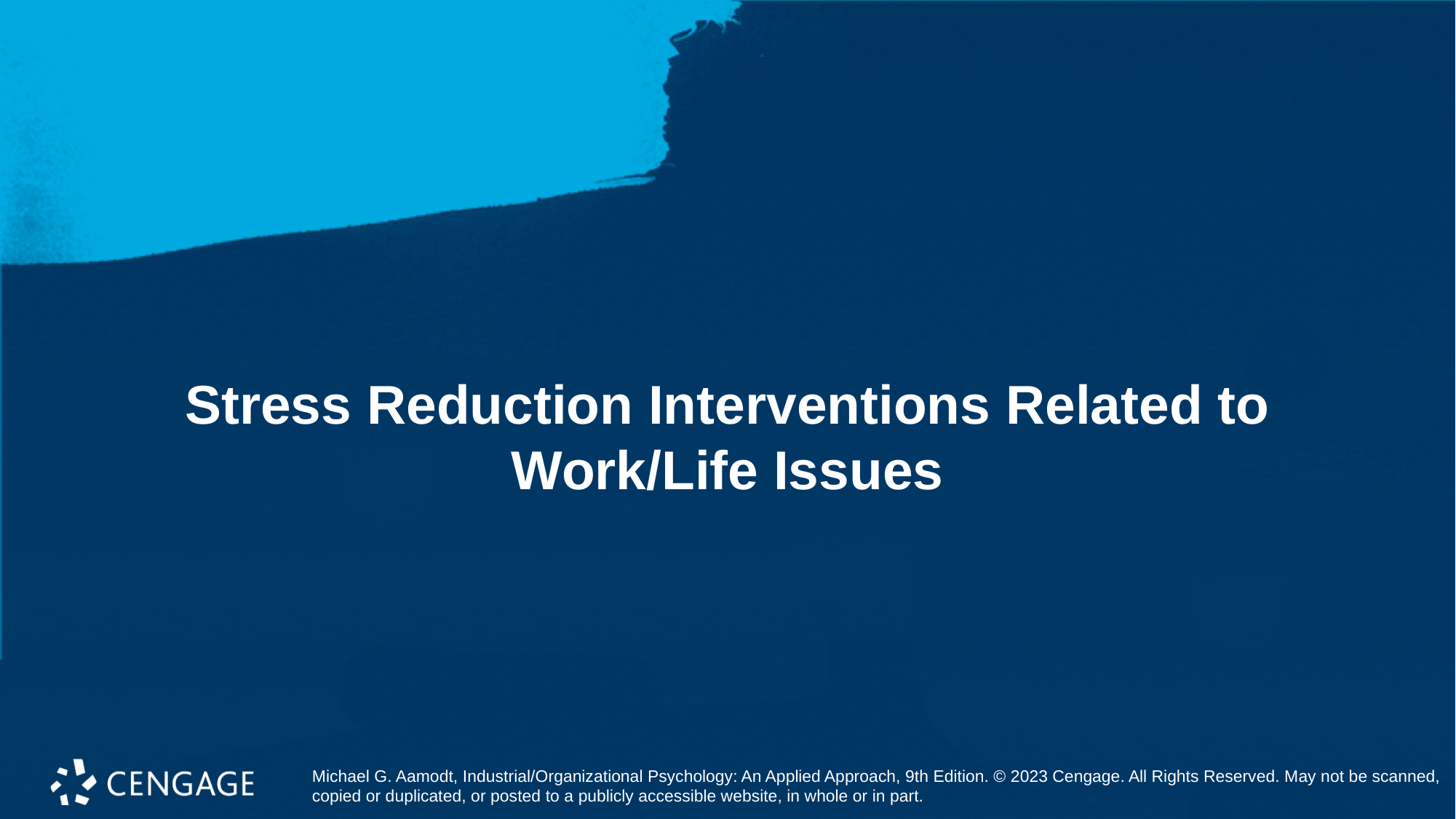

# Stress Reduction Interventions Related to Work/Life Issues